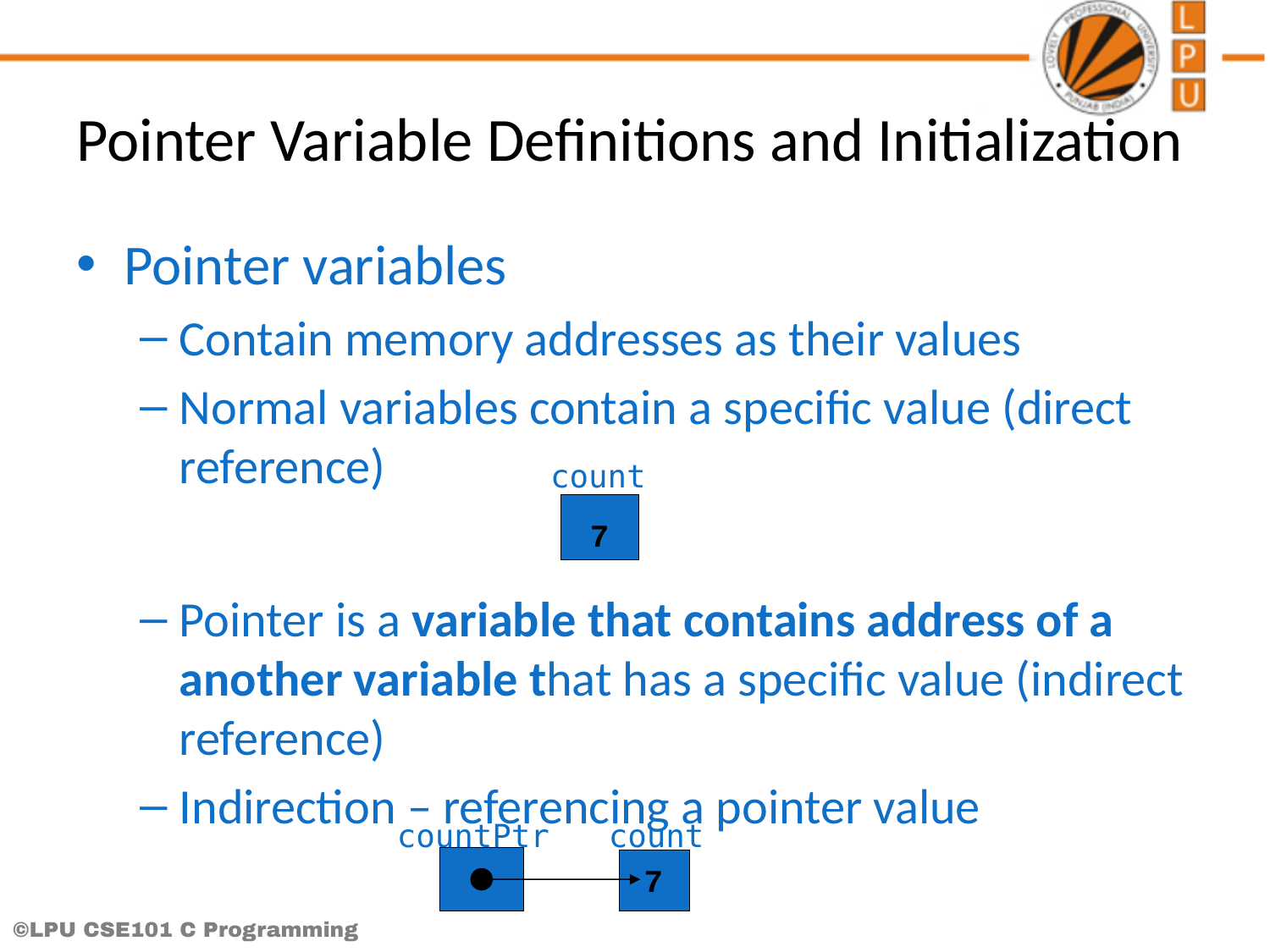

# Pointer Variable Definitions and Initialization
Pointer variables
Contain memory addresses as their values
Normal variables contain a specific value (direct reference)

Pointer is a variable that contains address of a another variable that has a specific value (indirect reference)
Indirection – referencing a pointer value
count

7

countPtr

count

7